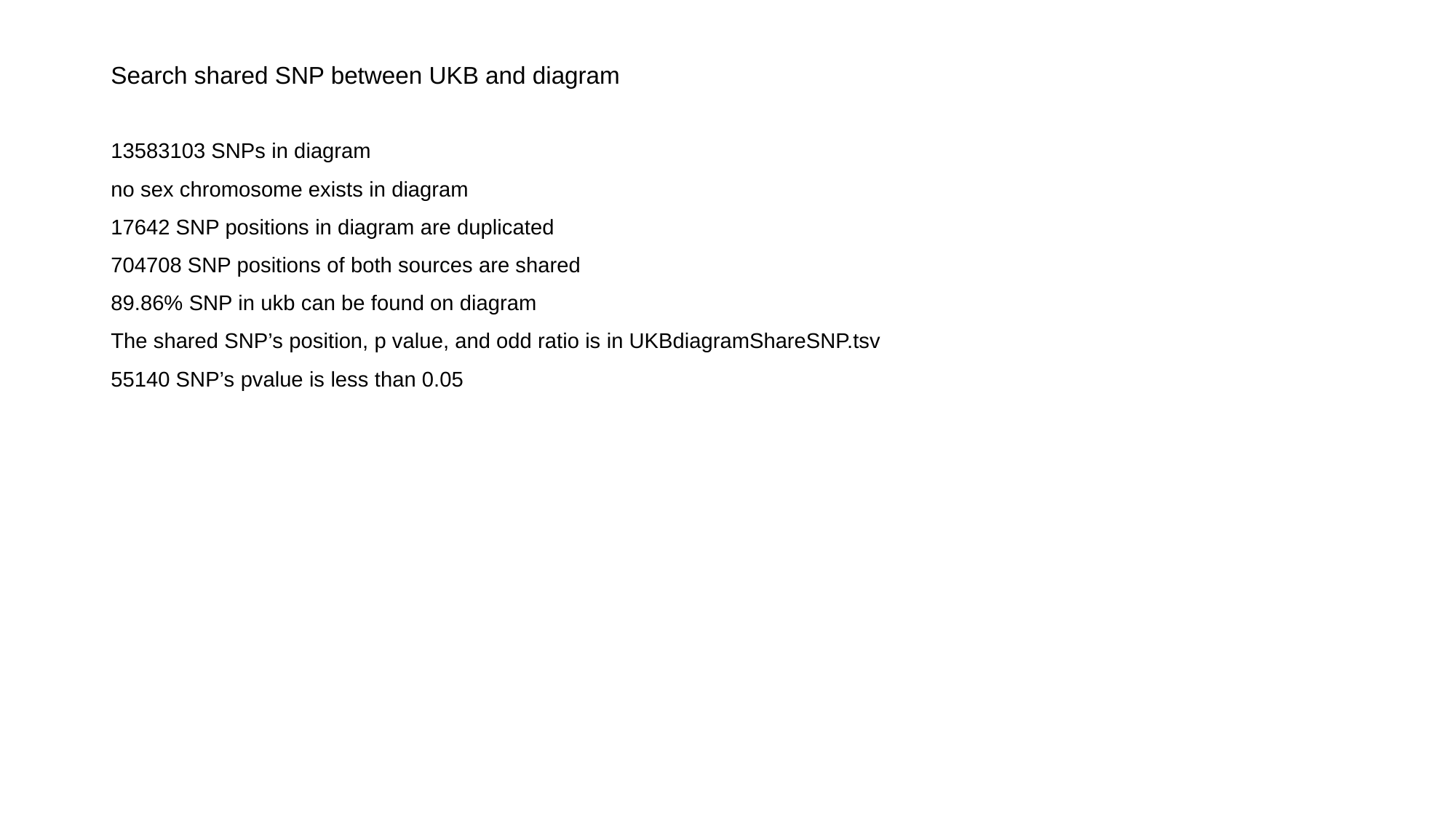

# Search shared SNP between UKB and diagram
13583103 SNPs in diagram
no sex chromosome exists in diagram
17642 SNP positions in diagram are duplicated
704708 SNP positions of both sources are shared
89.86% SNP in ukb can be found on diagram
The shared SNP’s position, p value, and odd ratio is in UKBdiagramShareSNP.tsv
55140 SNP’s pvalue is less than 0.05